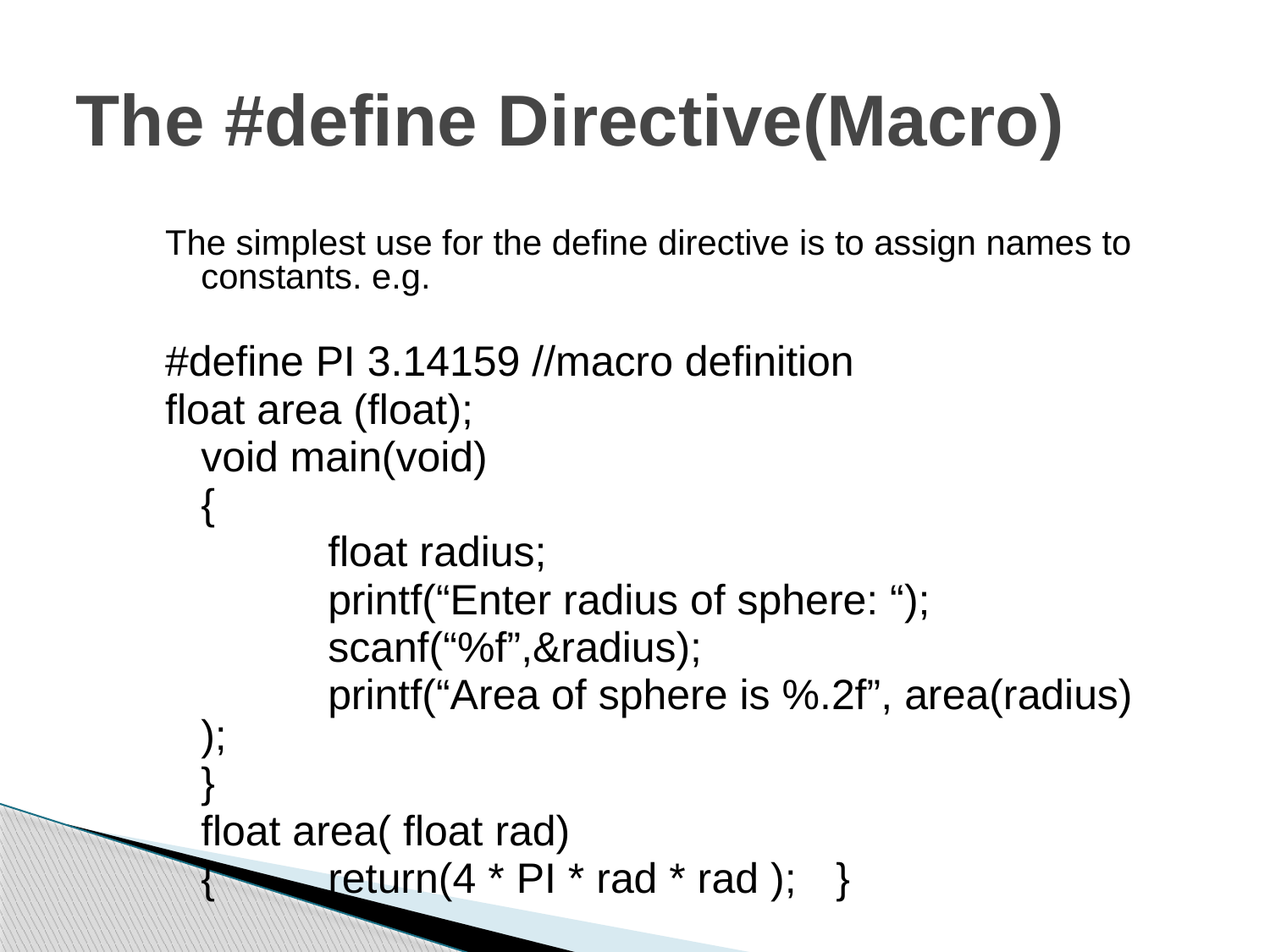

# The #define Directive(Macro)
The simplest use for the define directive is to assign names to constants. e.g.

#define PI 3.14159 //macro definition
float area (float);
	void main(void)
	{
		float radius;
		printf(“Enter radius of sphere: “);
		scanf(“%f”,&radius);
		printf(“Area of sphere is %.2f”, area(radius) );
	}
	float area( float rad)
	{	return(4 * PI * rad * rad );	}